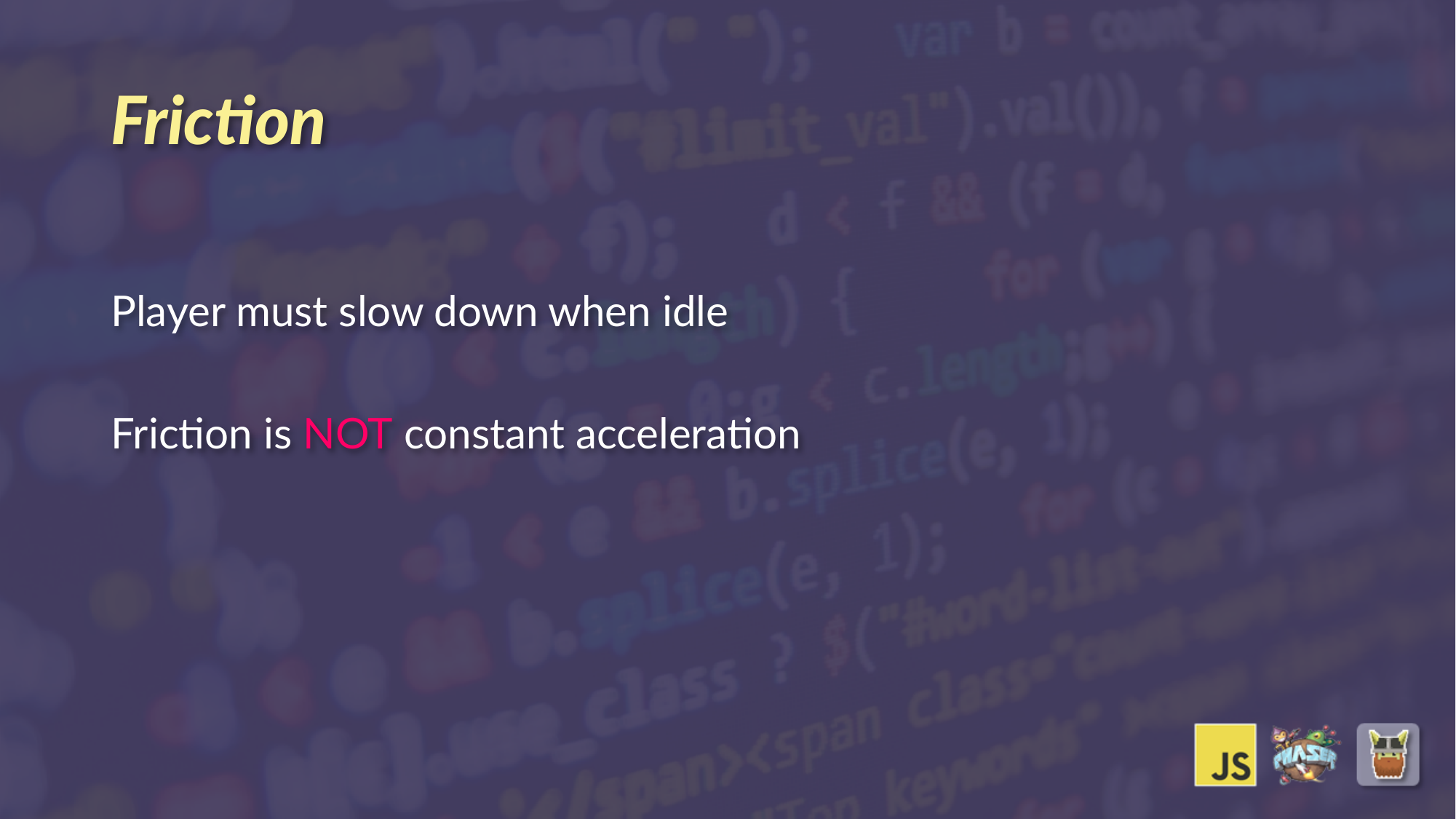

# Friction

Player must slow down when idle

Friction is NOT constant acceleration